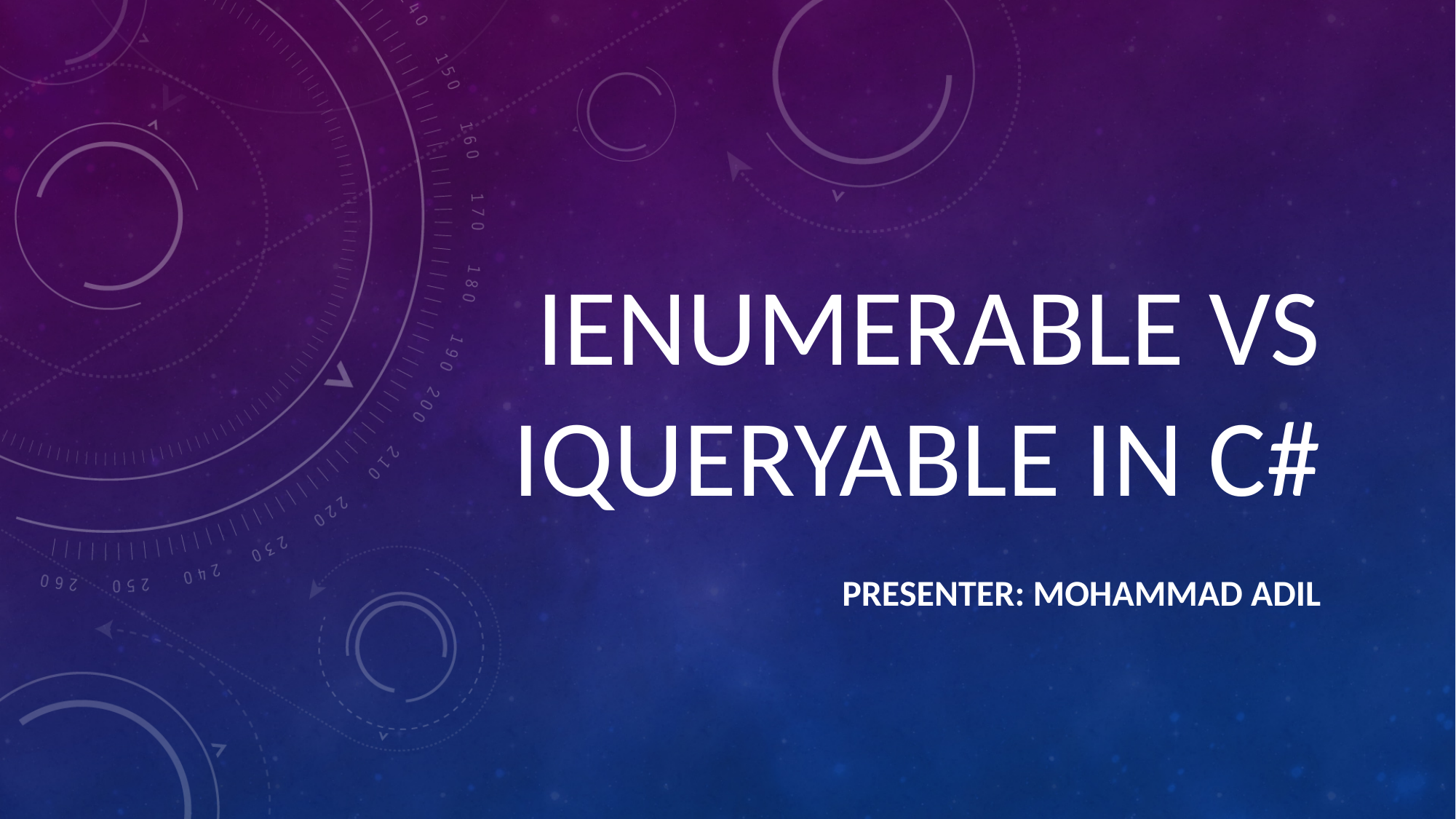

# IENUMERABLE vs iqueryable IN C#
Presenter: mohammad adil